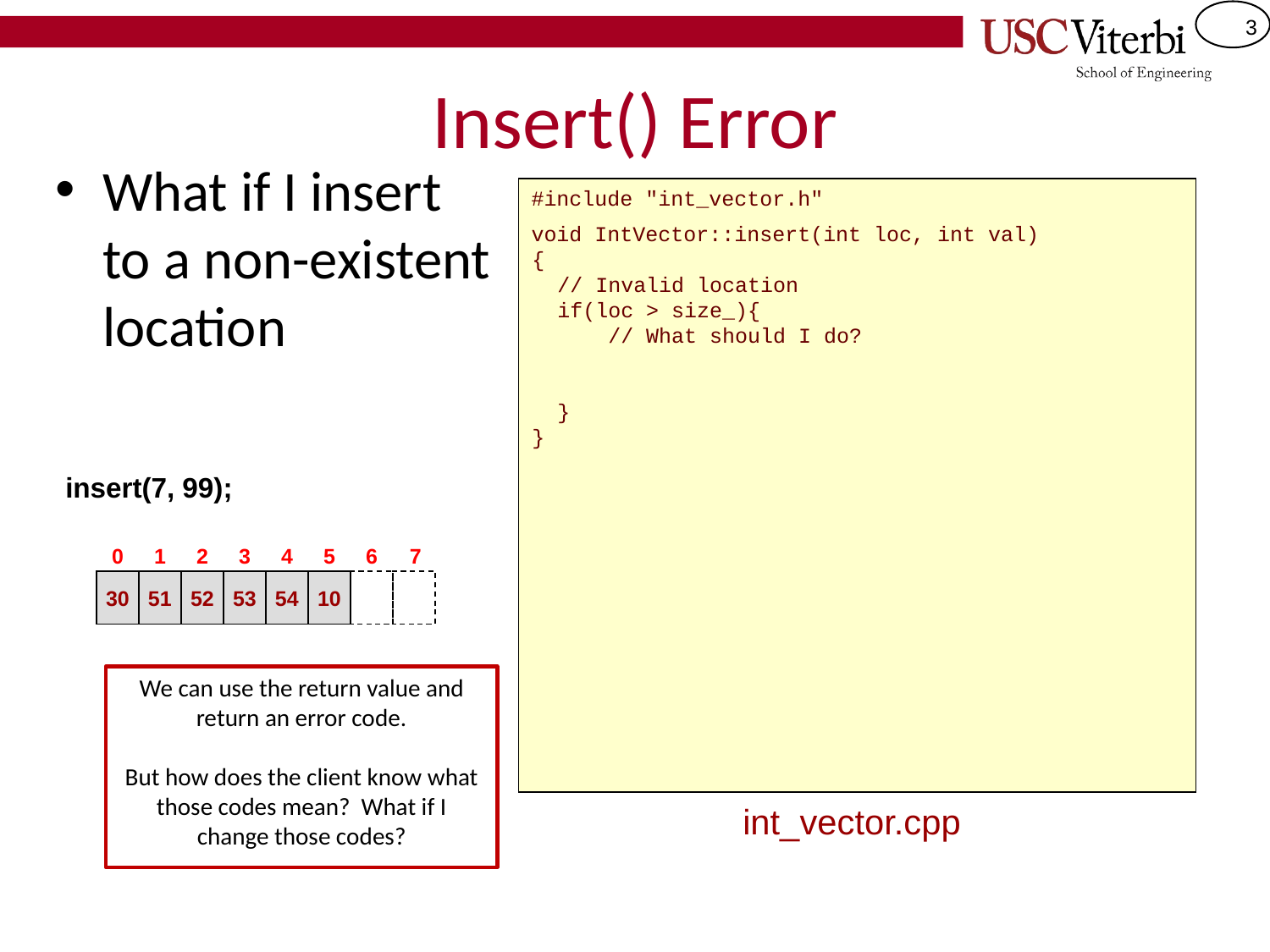

# Insert() Error
What if I insert to a non-existent location
#include "int_vector.h"
void IntVector::insert(int loc, int val)
{
  // Invalid location
  if(loc > size_){
      // What should I do?
  }
}

insert(7, 99);
0
1
2
3
4
5
6
7
30
51
52
53
54
10

We can use the return value and return an error code.

But how does the client know what those codes mean?  What if I change those codes?
int_vector.cpp